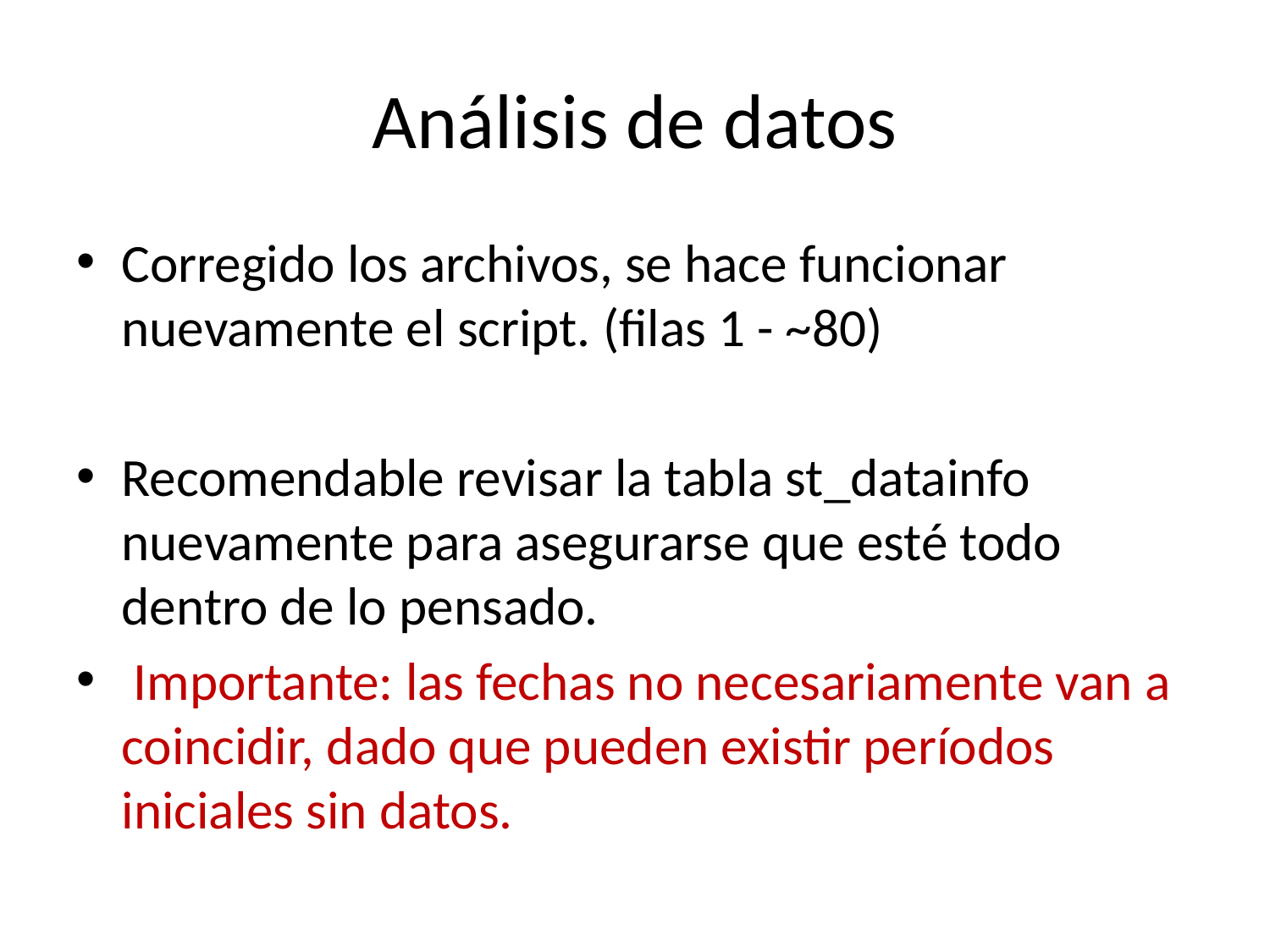

# Análisis de datos
Corregido los archivos, se hace funcionar nuevamente el script. (filas 1 - ~80)

Recomendable revisar la tabla st_datainfo nuevamente para asegurarse que esté todo dentro de lo pensado.
 Importante: las fechas no necesariamente van a coincidir, dado que pueden existir períodos iniciales sin datos.